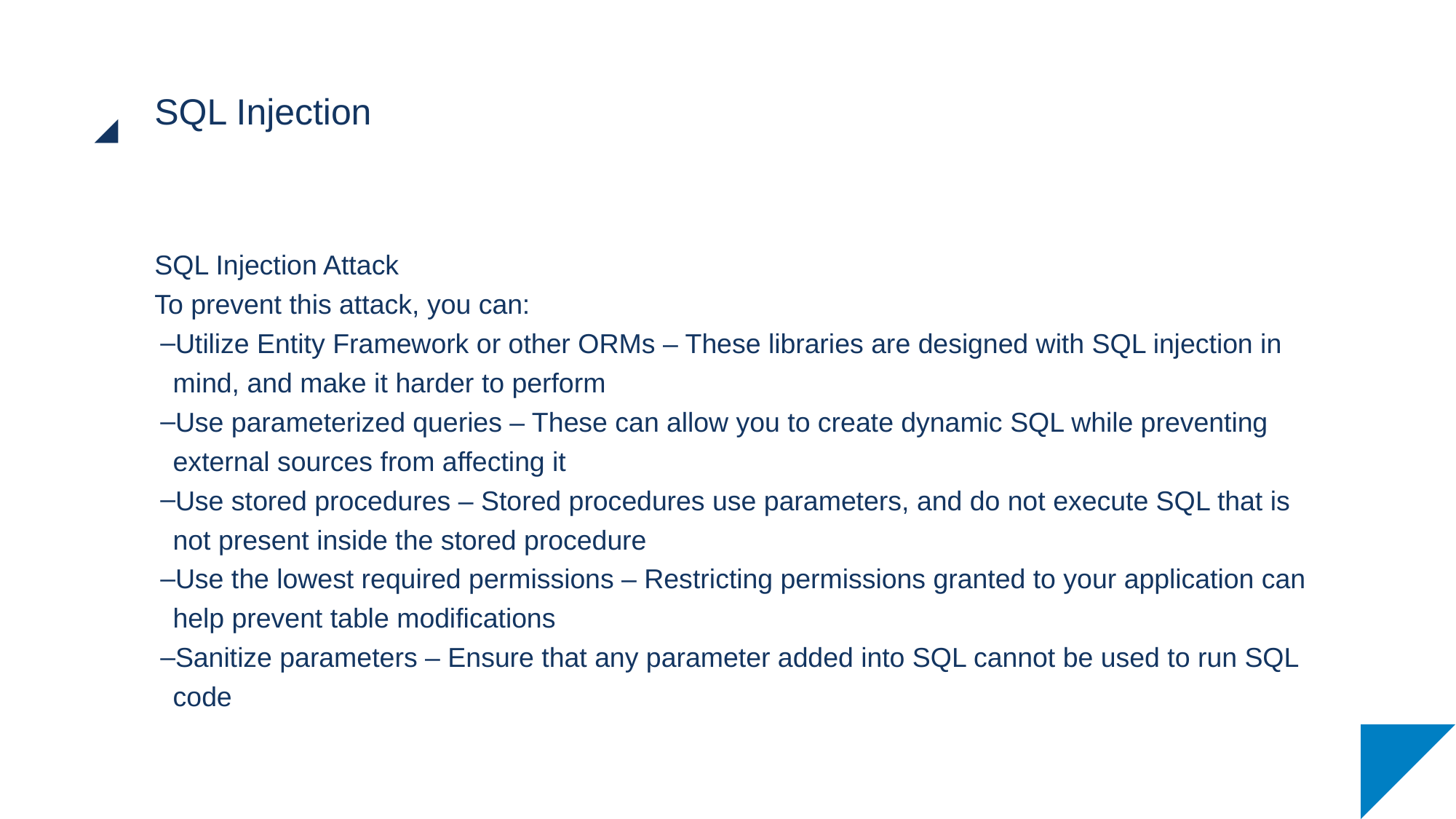

# SQL Injection

SQL Injection Attack
To prevent this attack, you can:
Utilize Entity Framework or other ORMs – These libraries are designed with SQL injection in mind, and make it harder to perform
Use parameterized queries – These can allow you to create dynamic SQL while preventing external sources from affecting it
Use stored procedures – Stored procedures use parameters, and do not execute SQL that is not present inside the stored procedure
Use the lowest required permissions – Restricting permissions granted to your application can help prevent table modifications
Sanitize parameters – Ensure that any parameter added into SQL cannot be used to run SQL code